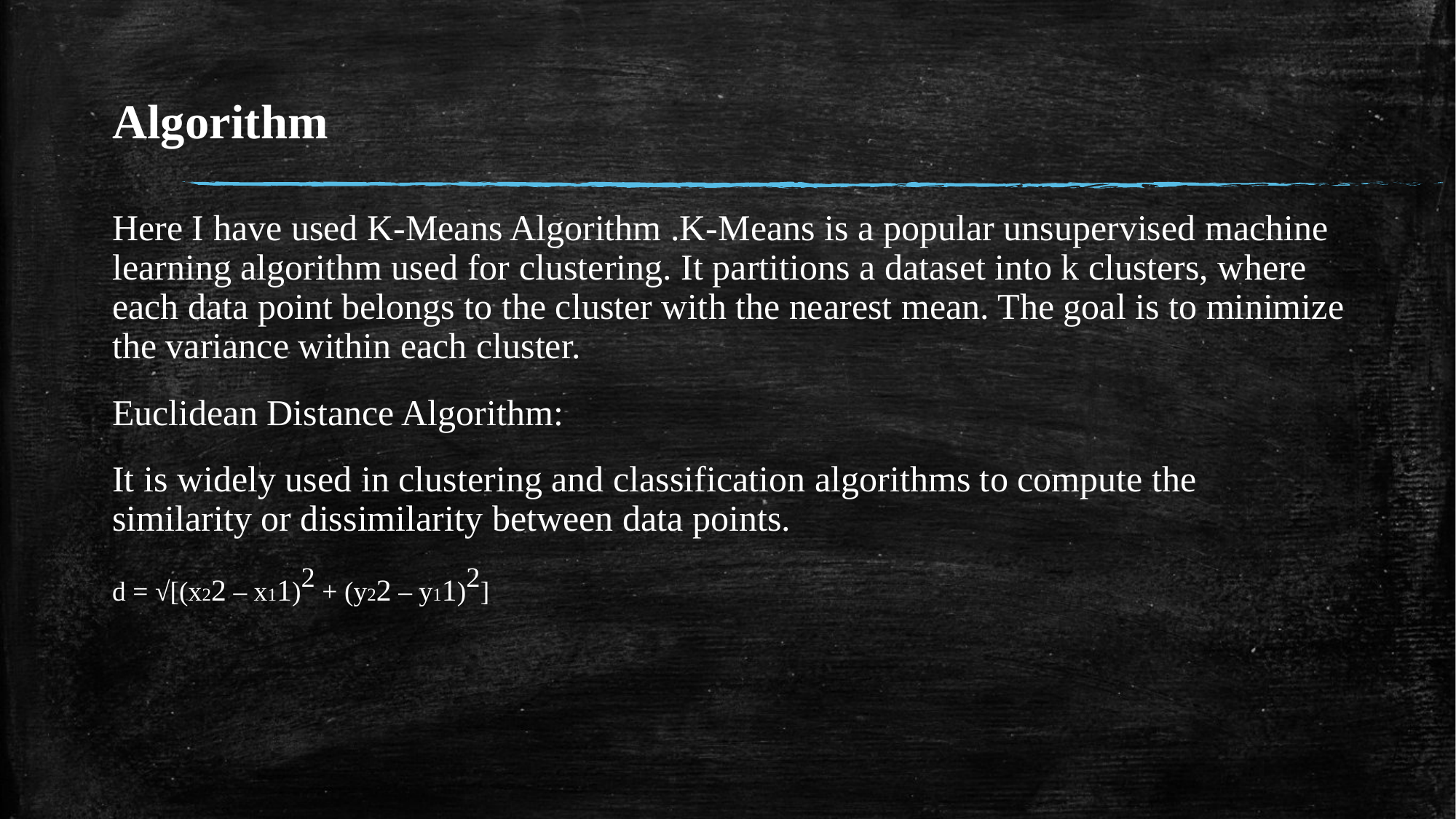

# Algorithm
Here I have used K-Means Algorithm .K-Means is a popular unsupervised machine learning algorithm used for clustering. It partitions a dataset into k clusters, where each data point belongs to the cluster with the nearest mean. The goal is to minimize the variance within each cluster.
Euclidean Distance Algorithm:
It is widely used in clustering and classification algorithms to compute the similarity or dissimilarity between data points.
d = √[(x22 – x11)2 + (y22 – y11)2]